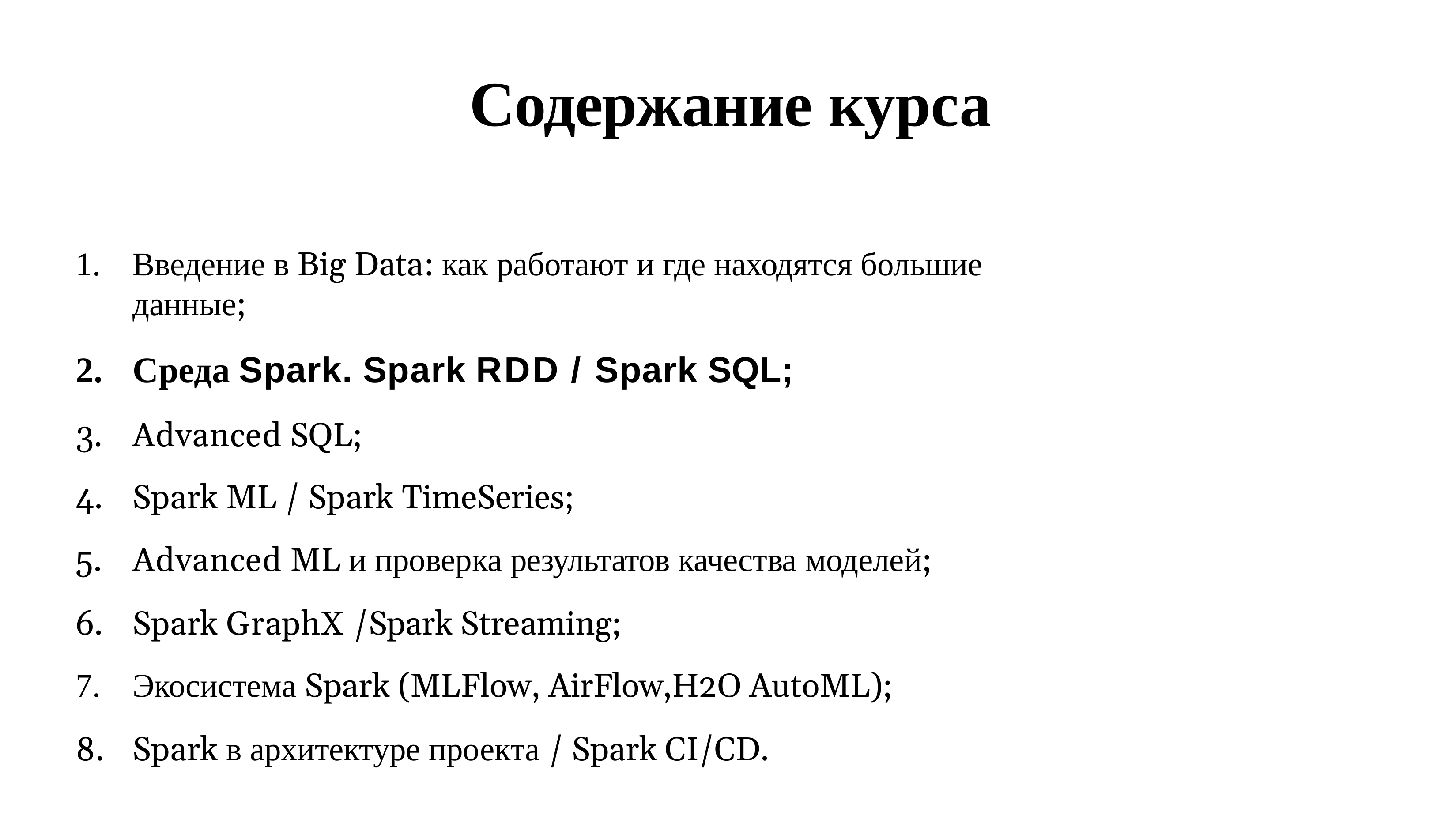

# Содержание курса
Введение в Big Data: как работают и где находятся большие данные;
Среда Spark. Spark RDD / Spark SQL;
Advanced SQL;
Spark ML / Spark TimeSeries;
Advanced ML и проверка результатов качества моделей;
Spark GraphX /Spark Streaming;
Экосистема Spark (MLFlow, AirFlow,H2O AutoML);
Spark в архитектуре проекта / Spark CI/CD.